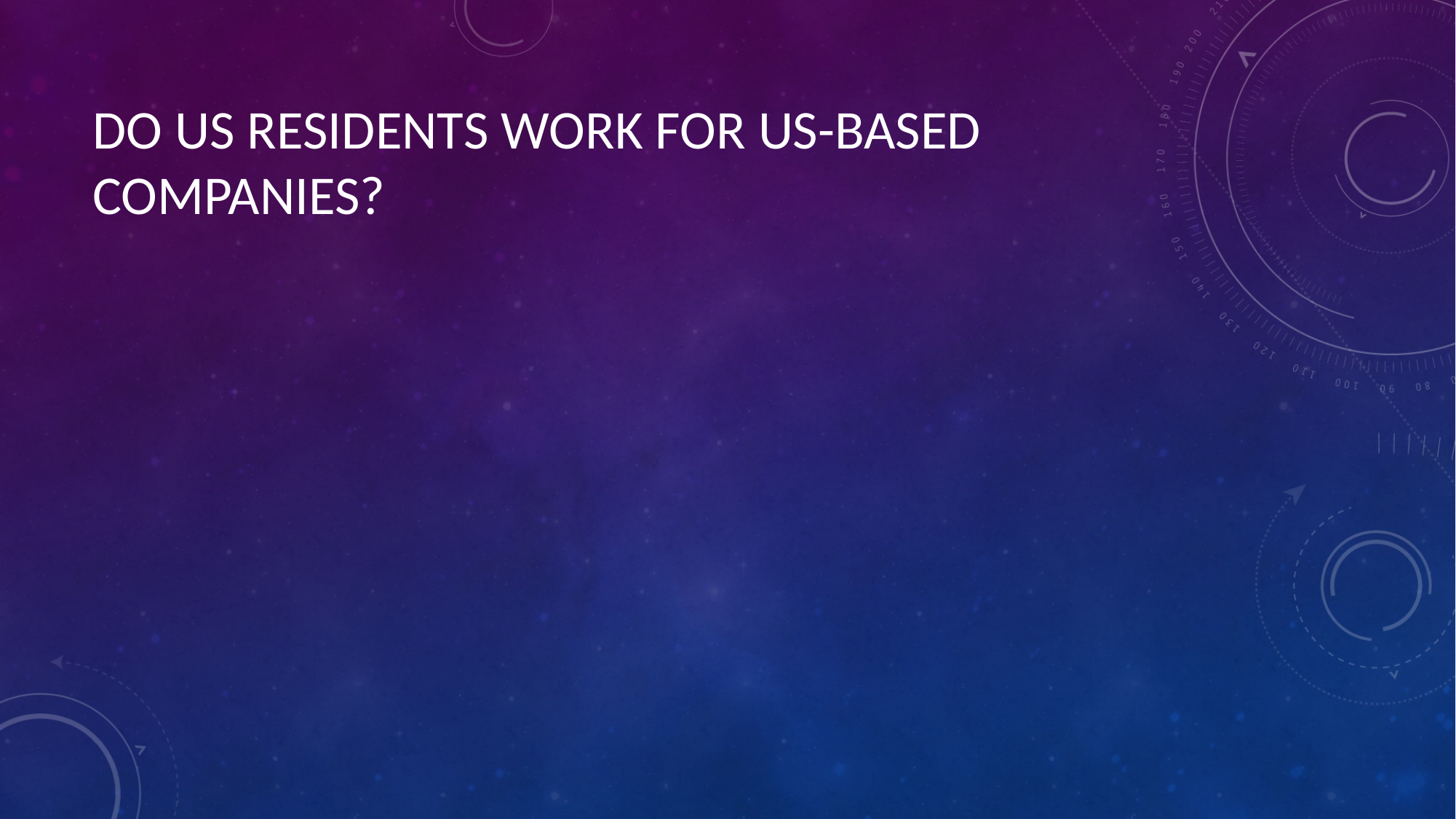

# Do us residents work for us-based companies?